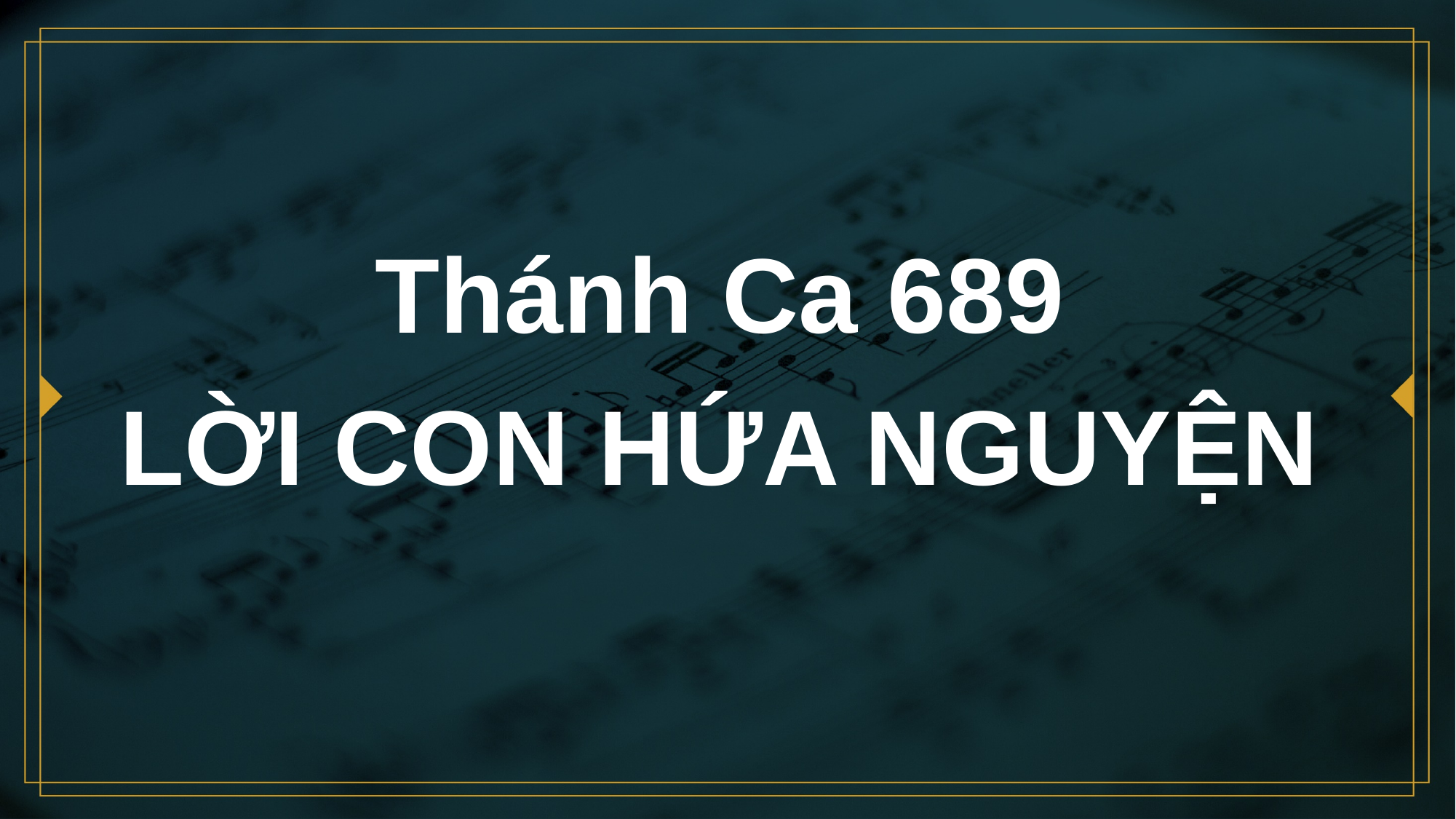

# Thánh Ca 689 LỜI CON HỨA NGUYỆN